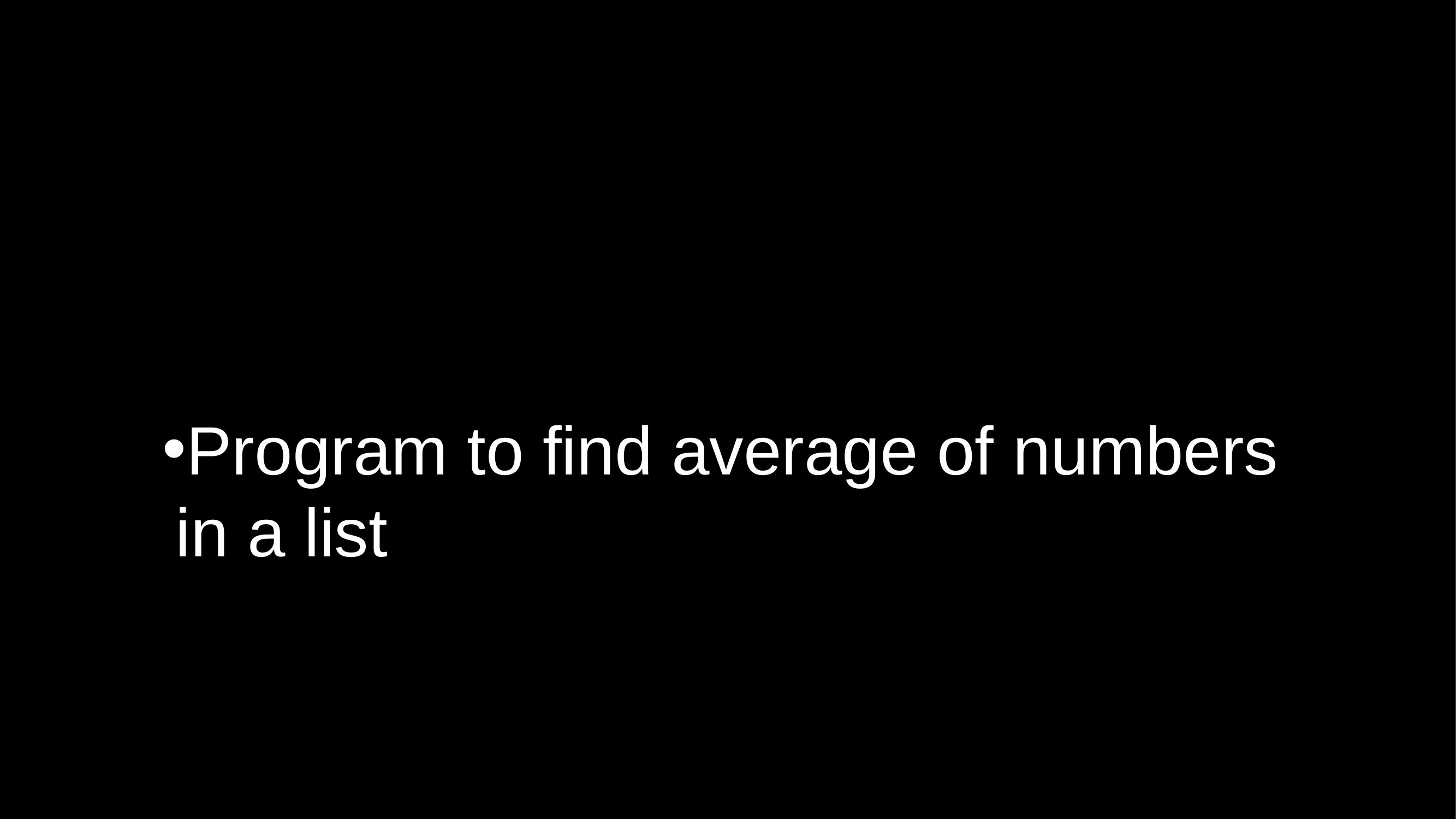

#
Program to find average of numbers in a list